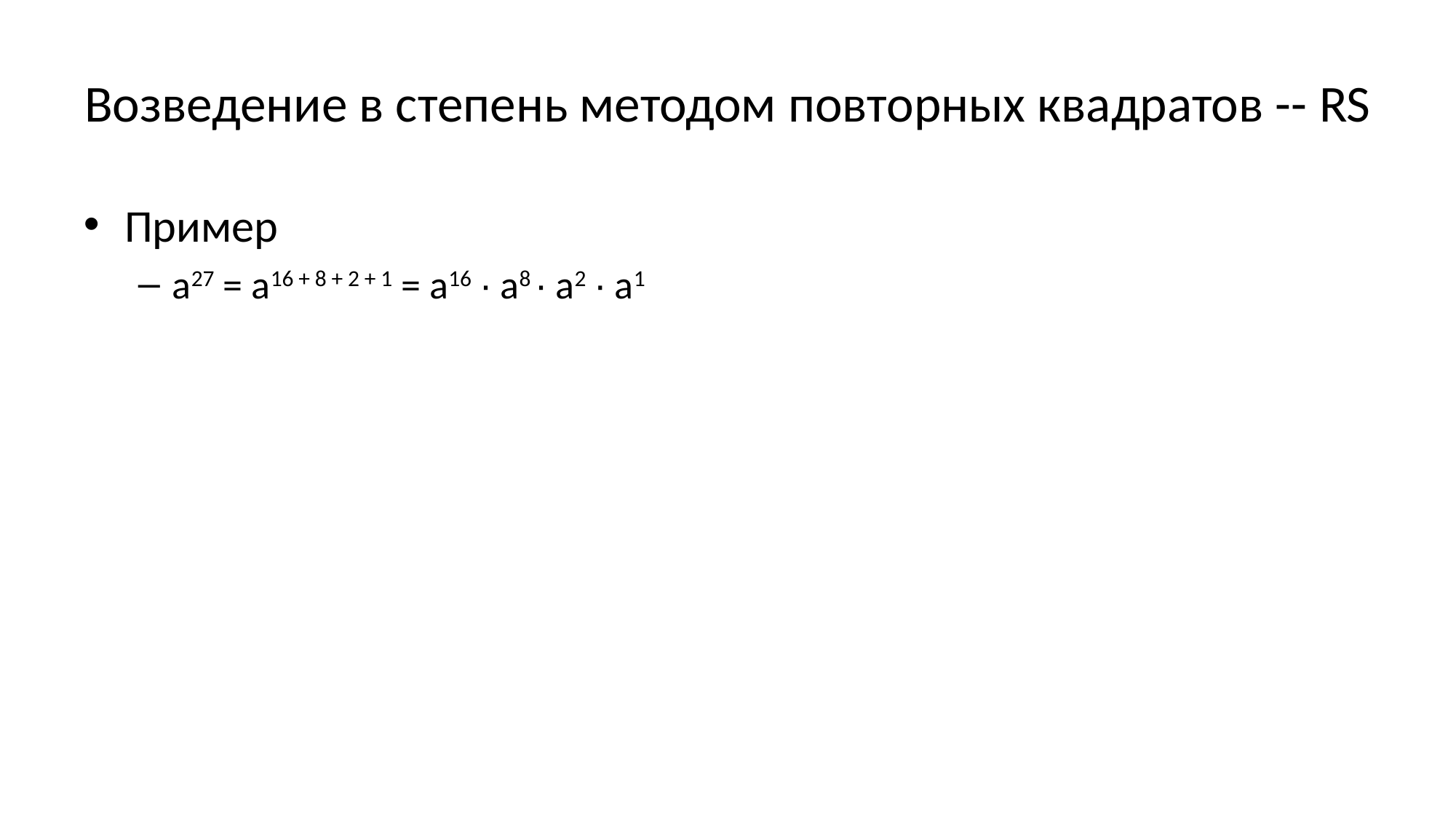

# Возведение в степень методом повторных квадратов -- RS
Пример
a27 = a16 + 8 + 2 + 1 = a16 ∙ a8 ∙ a2 ∙ a1
3 + 4 = 7 умножений
вместо 26 для последовательного умножения

RS не является оптимальным
a27 = ((a3)3)3
возведение в куб 2 умножения
всего 6 умножений – меньше, чем у RS

RS(a, x):
	q = a
	u = 1
     bits = get_bits(x)
	for bit in bits:
		if bit == 1:
			u *= q
		q *= q
	return u